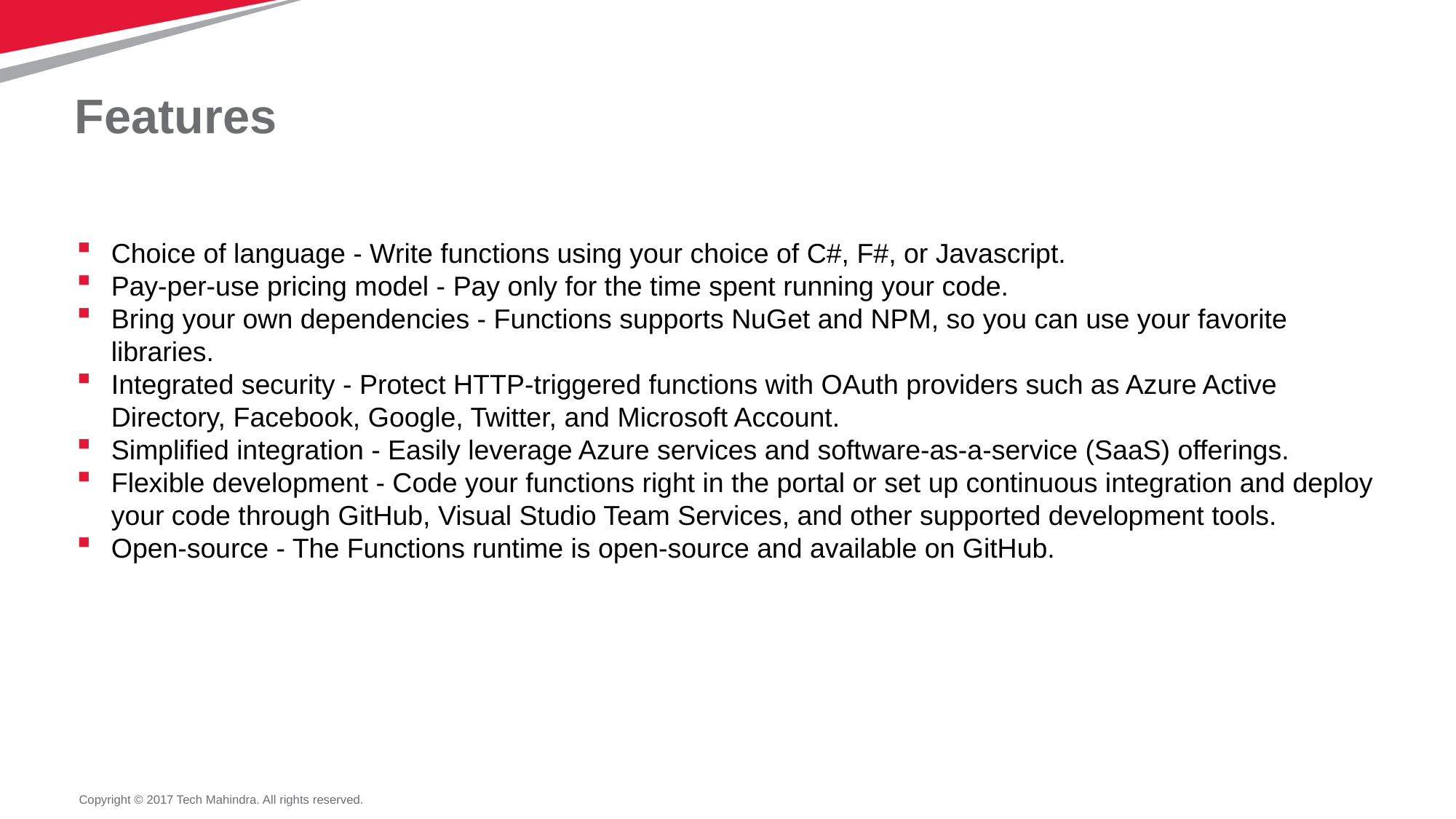

# Features
Choice of language - Write functions using your choice of C#, F#, or Javascript.
Pay-per-use pricing model - Pay only for the time spent running your code.
Bring your own dependencies - Functions supports NuGet and NPM, so you can use your favorite libraries.
Integrated security - Protect HTTP-triggered functions with OAuth providers such as Azure Active Directory, Facebook, Google, Twitter, and Microsoft Account.
Simplified integration - Easily leverage Azure services and software-as-a-service (SaaS) offerings.
Flexible development - Code your functions right in the portal or set up continuous integration and deploy your code through GitHub, Visual Studio Team Services, and other supported development tools.
Open-source - The Functions runtime is open-source and available on GitHub.